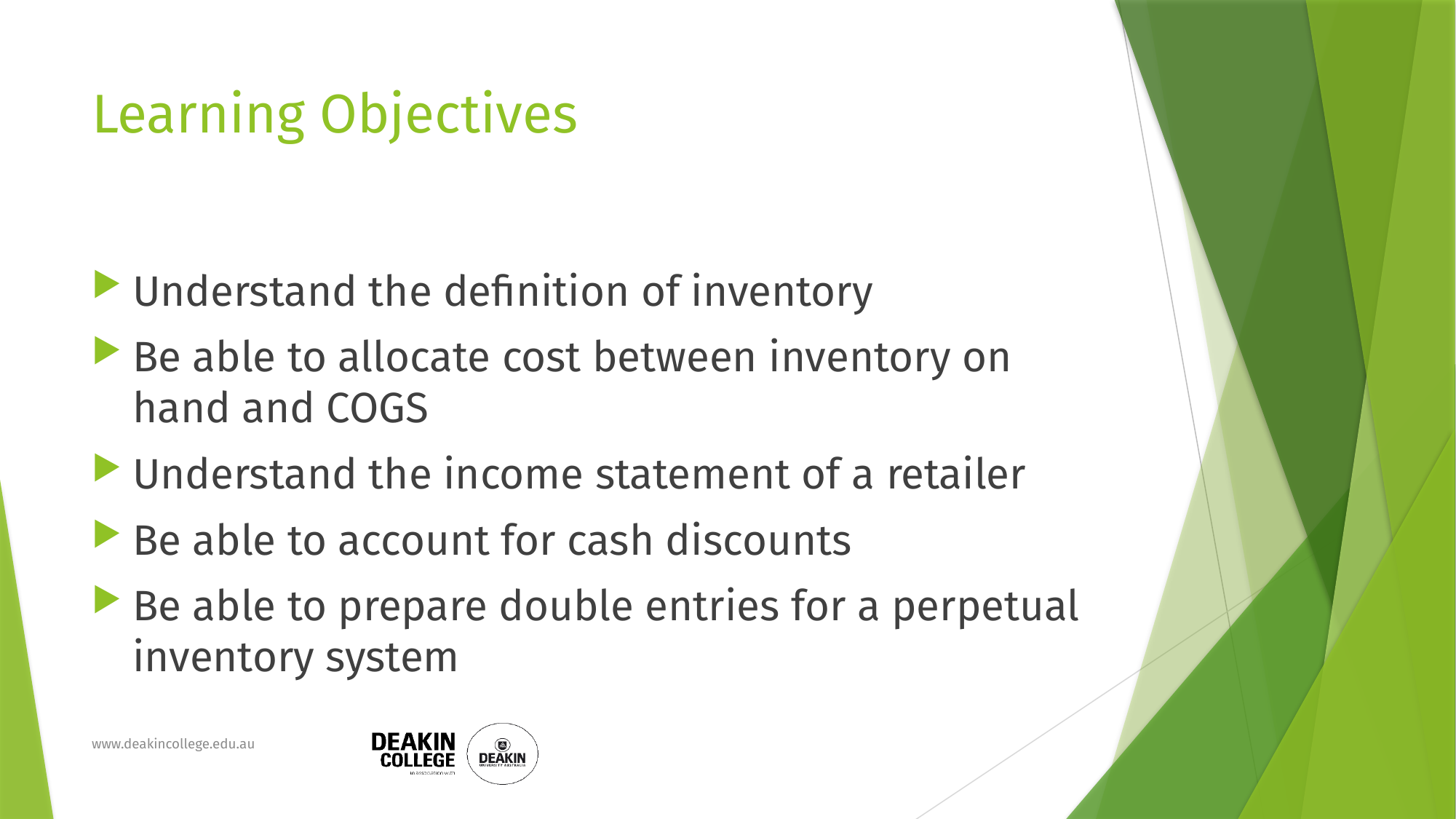

# Learning Objectives
Understand the definition of inventory
Be able to allocate cost between inventory on hand and COGS
Understand the income statement of a retailer
Be able to account for cash discounts
Be able to prepare double entries for a perpetual inventory system

www.deakincollege.edu.au